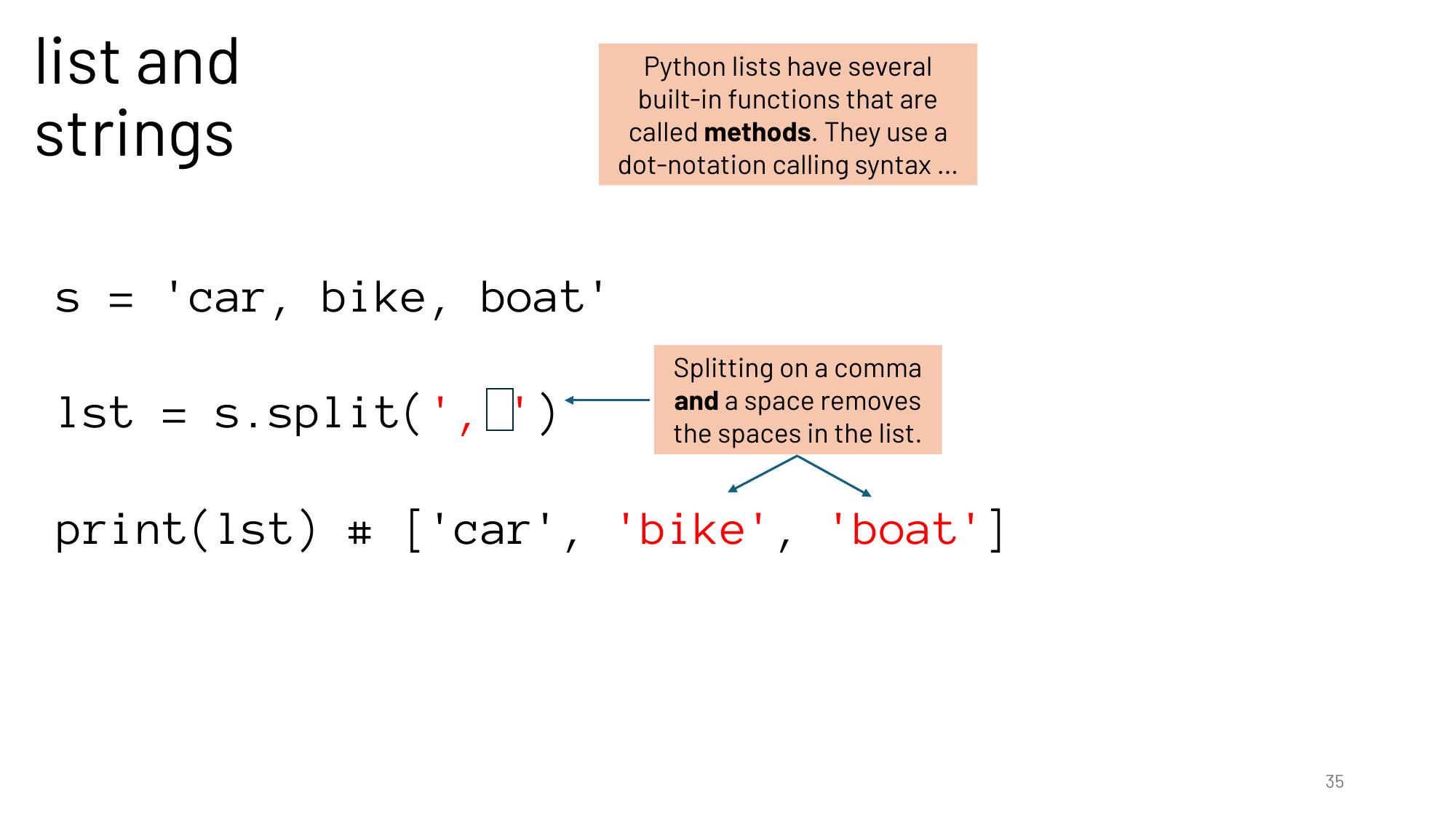

# list and strings
Python lists have several built-in functions that are called methods. They use a dot-notation calling syntax …
s = 'car, bike, boat'
lst = s.split(', ')
print(lst) # ['car', 'bike', 'boat']

Splitting on a comma and a space removes the spaces in the list.

35